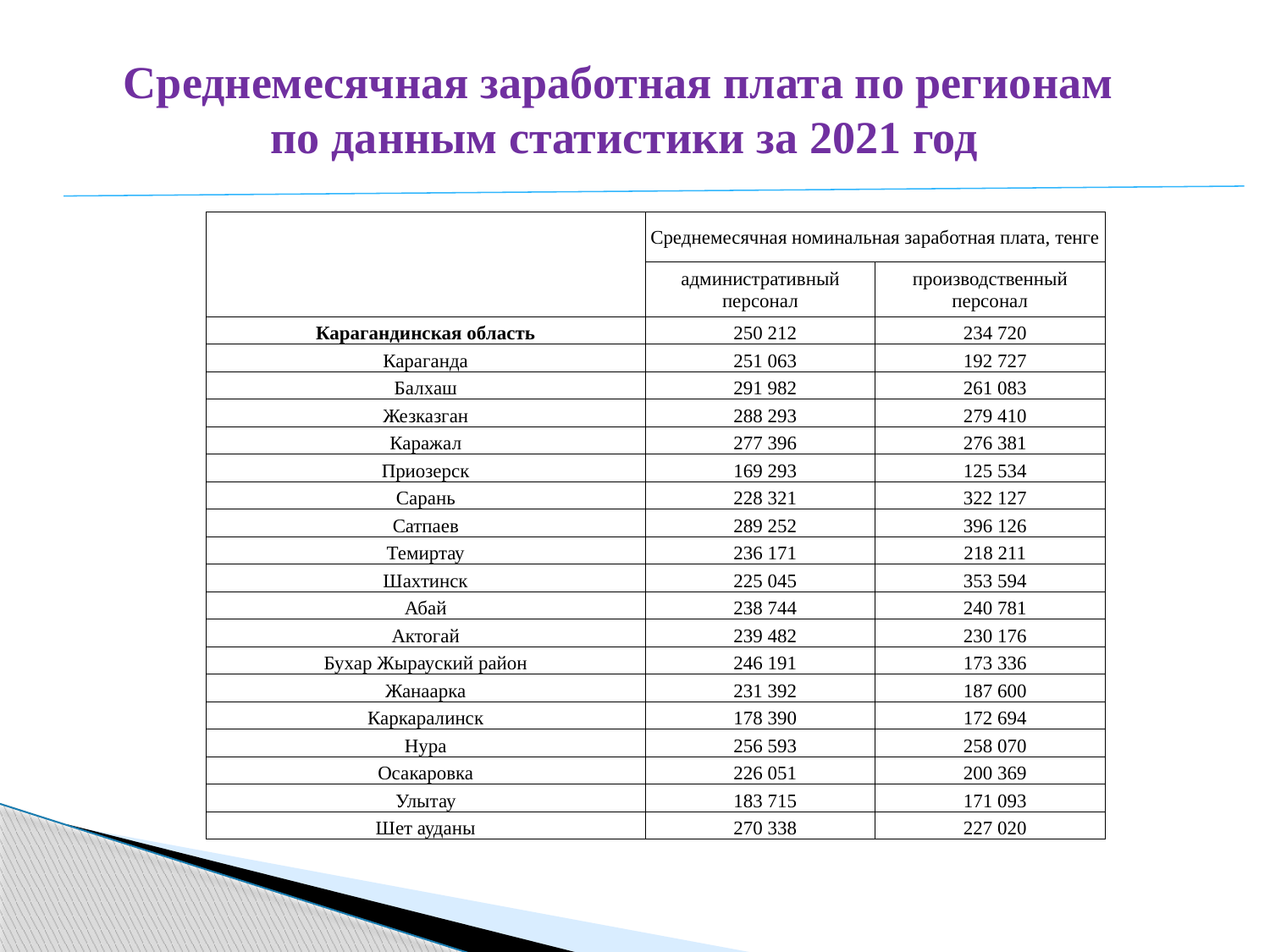

Среднемесячная заработная плата по регионам
по данным статистики за 2021 год
|  | Среднемесячная номинальная заработная плата, тенге |  |
| --- | --- | --- |
|  | административный персонал | производственный персонал |
| Карагандинская область | 250 212 | 234 720 |
| Караганда | 251 063 | 192 727 |
| Балхаш | 291 982 | 261 083 |
| Жезказган | 288 293 | 279 410 |
| Каражал | 277 396 | 276 381 |
| Приозерск | 169 293 | 125 534 |
| Сарань | 228 321 | 322 127 |
| Сатпаев | 289 252 | 396 126 |
| Темиртау | 236 171 | 218 211 |
| Шахтинск | 225 045 | 353 594 |
| Абай | 238 744 | 240 781 |
| Актогай | 239 482 | 230 176 |
| Бухар Жырауский район | 246 191 | 173 336 |
| Жанаарка | 231 392 | 187 600 |
| Каркаралинск | 178 390 | 172 694 |
| Нура | 256 593 | 258 070 |
| Осакаровка | 226 051 | 200 369 |
| Улытау | 183 715 | 171 093 |
| Шет ауданы | 270 338 | 227 020 |